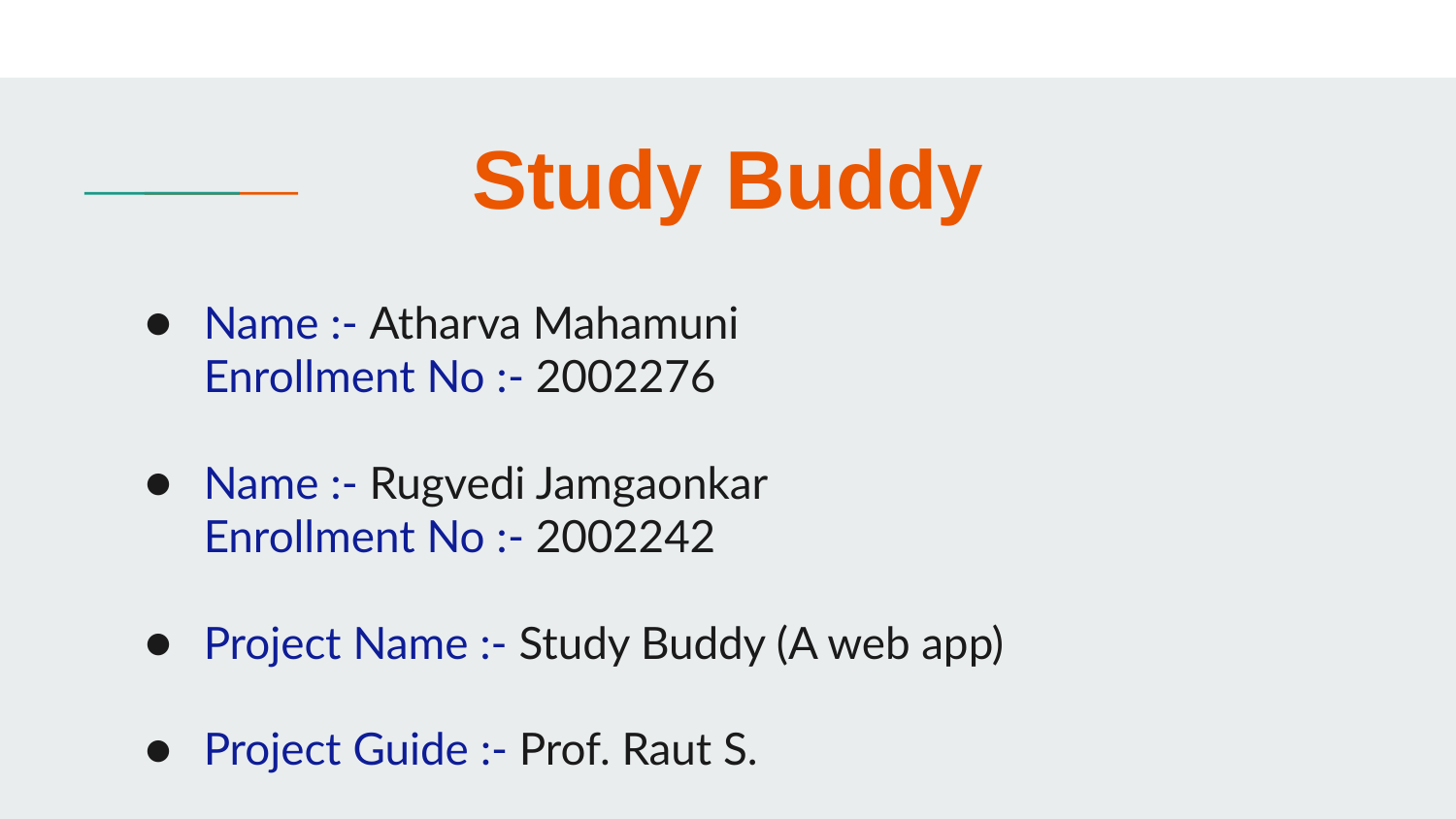

# Study Buddy
Name :- Atharva Mahamuni
Enrollment No :- 2002276

Name :- Rugvedi Jamgaonkar
Enrollment No :- 2002242

Project Name :- Study Buddy (A web app)

Project Guide :- Prof. Raut S.